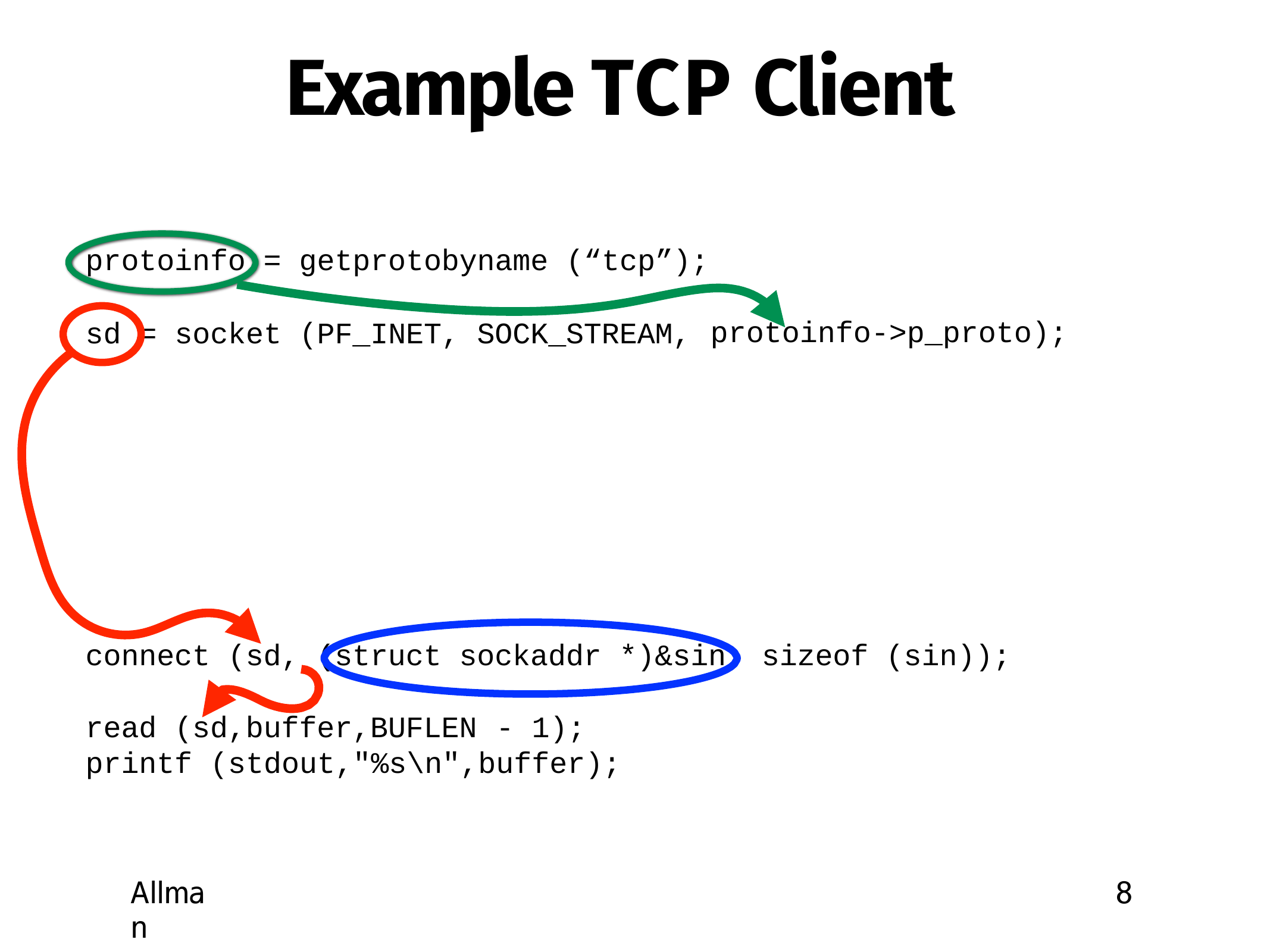

# Example TCP Client

protoinfo = getprotobyname (“tcp”);

sd = socket (PF_INET, SOCK_STREAM,

protoinfo->p_proto);

connect (sd, (struct sockaddr *)&sin, sizeof (sin));

read (sd,buffer,BUFLEN
- 1);
printf (stdout,"%s\n",buffer);
Allman
8